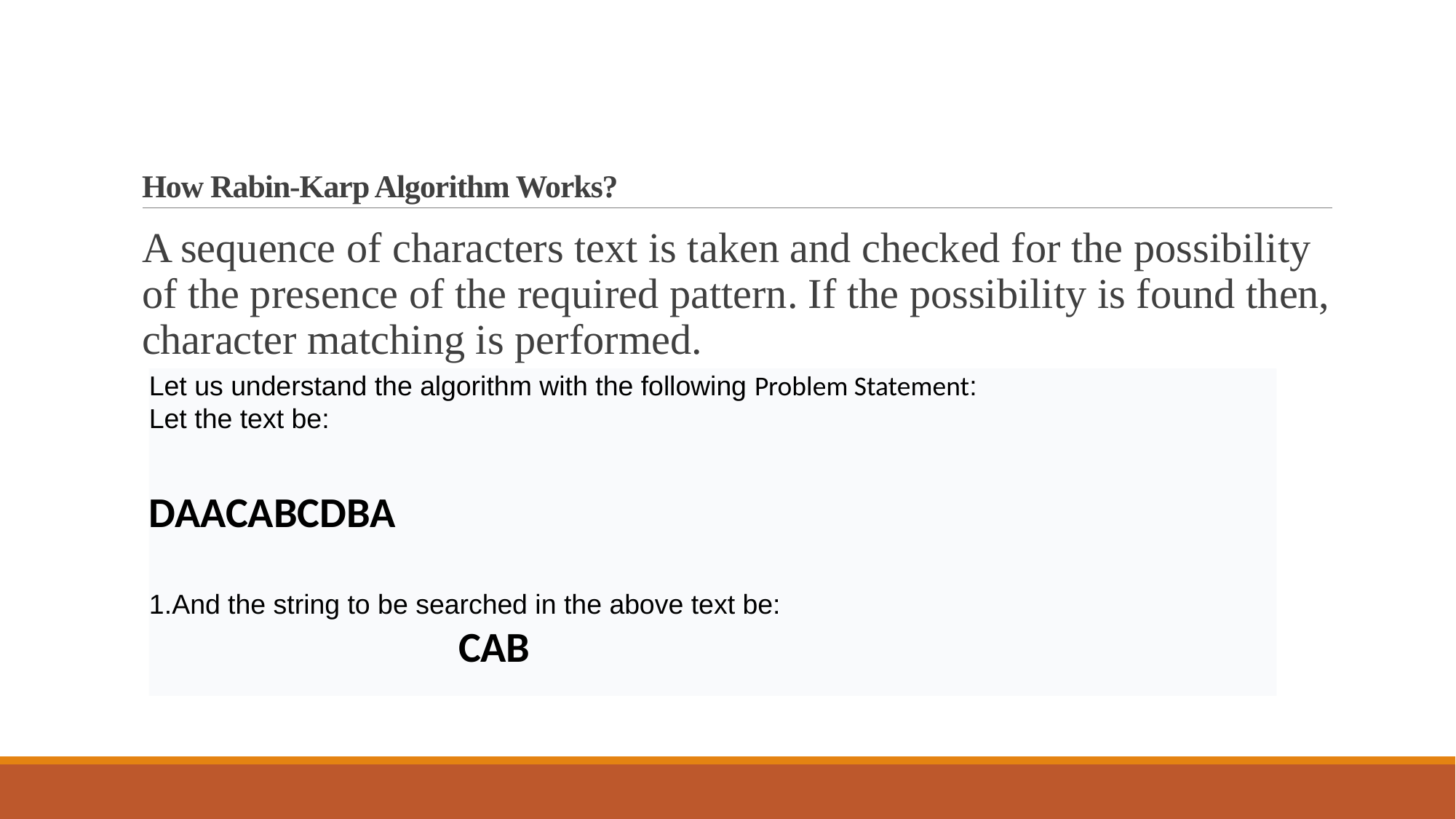

# How Rabin-Karp Algorithm Works?
A sequence of characters text is taken and checked for the possibility of the presence of the required pattern. If the possibility is found then, character matching is performed.

Let us understand the algorithm with the following Problem Statement:
Let the text be:
                          DAACABCDBA
And the string to be searched in the above text be:
                                   CAB